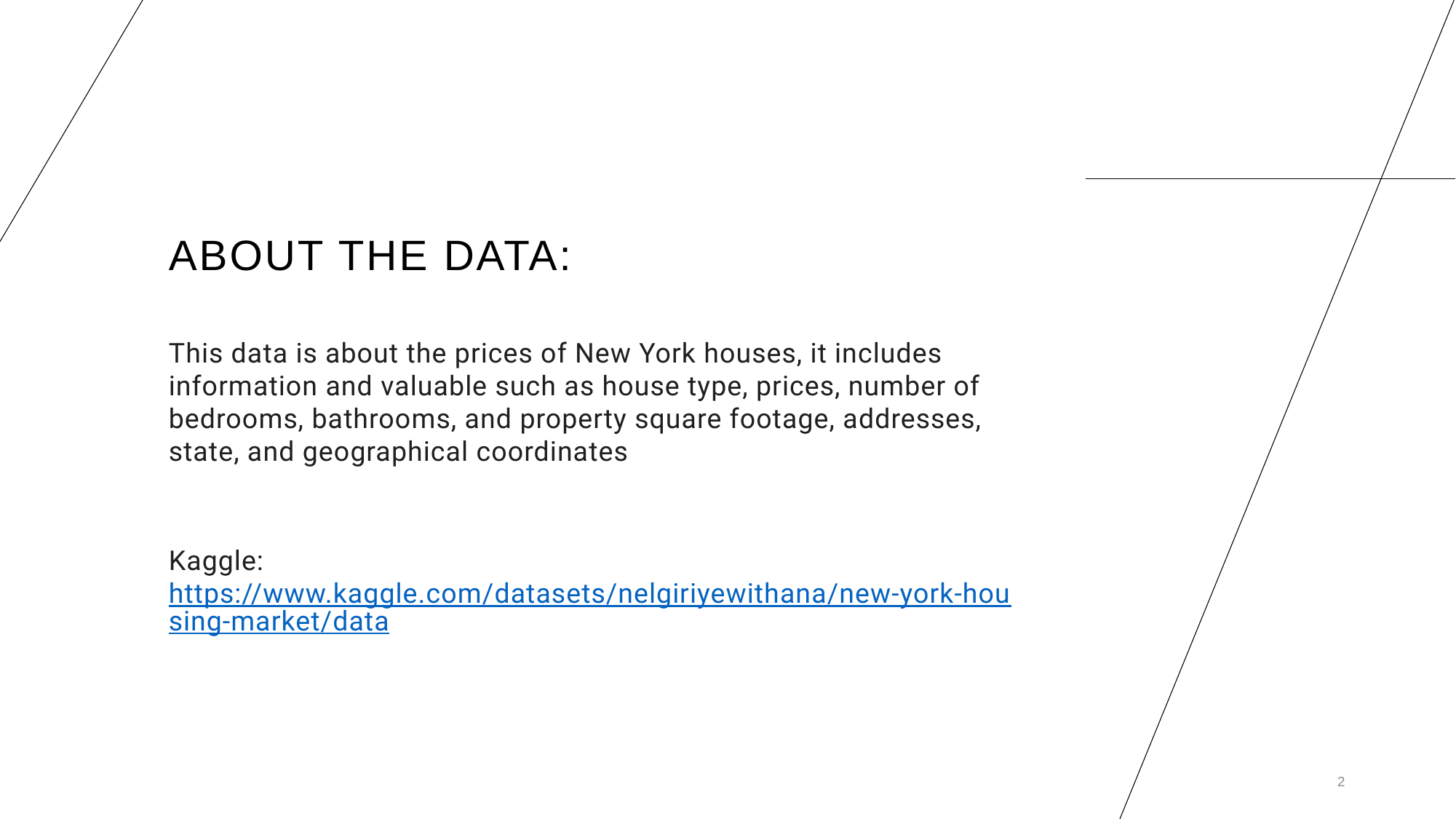

# About THE DATA:
This data is about the prices of New York houses, it includes information and valuable such as house type, prices, number of bedrooms, bathrooms, and property square footage, addresses, state, and geographical coordinates

Kaggle: https://www.kaggle.com/datasets/nelgiriyewithana/new-york-housing-market/data

2